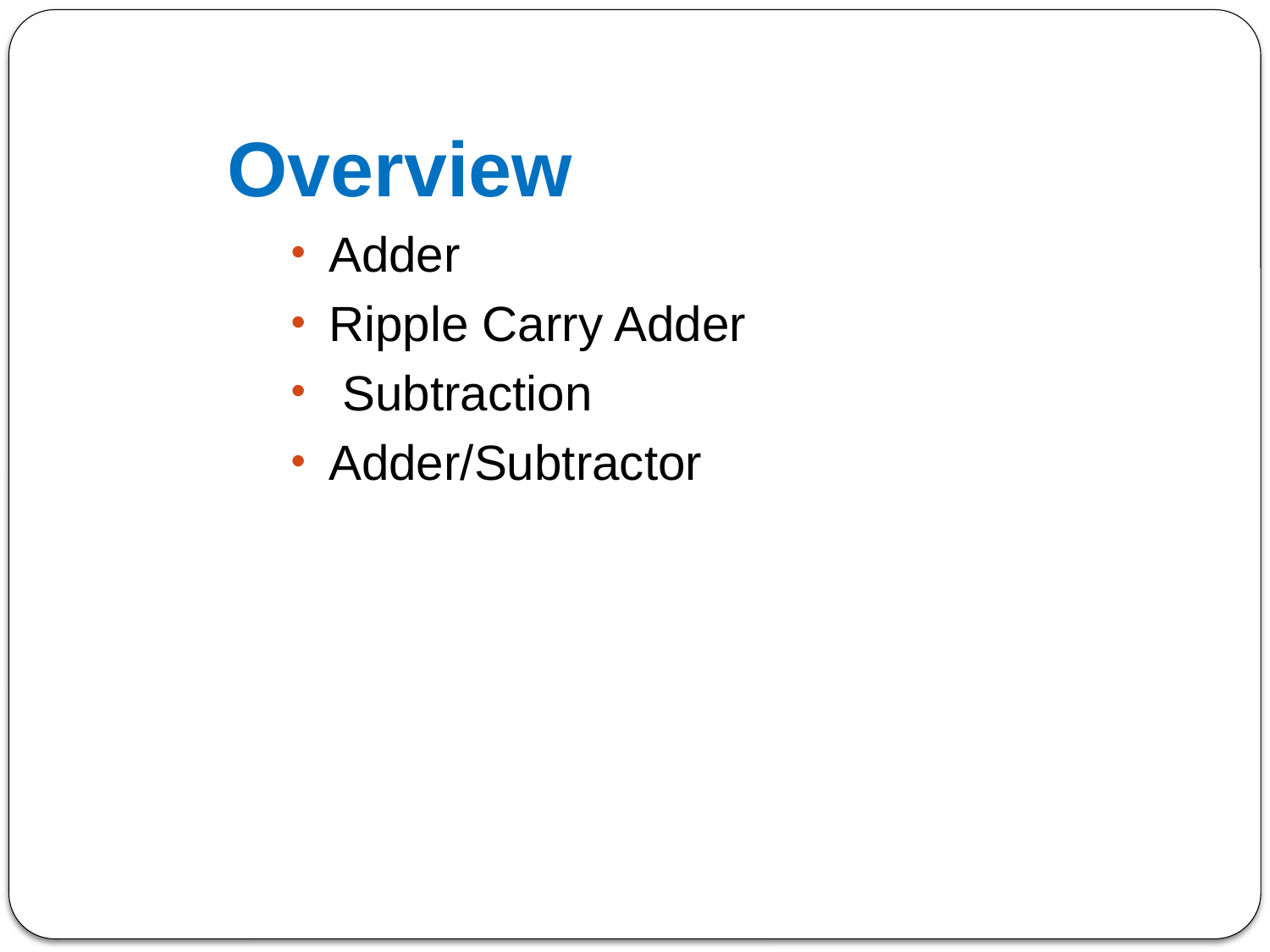

Overview
Adder
Ripple Carry Adder
 Subtraction
Adder/Subtractor